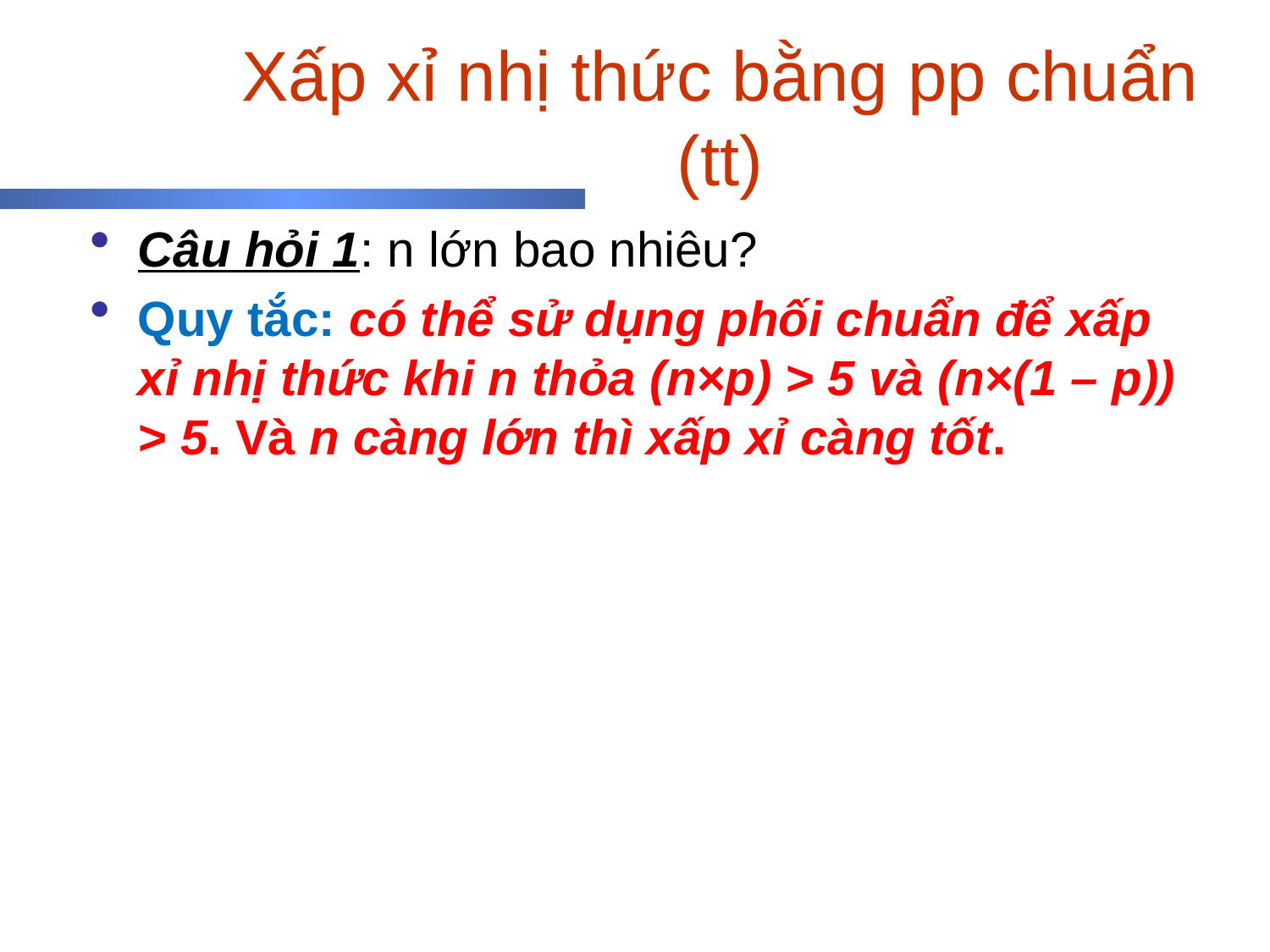

# Xấp xỉ nhị thức bằng pp chuẩn (tt)
Câu hỏi 1: n lớn bao nhiêu?
Quy tắc: có thể sử dụng phối chuẩn để xấp xỉ nhị thức khi n thỏa (n×p) > 5 và (n×(1 – p)) > 5. Và n càng lớn thì xấp xỉ càng tốt.